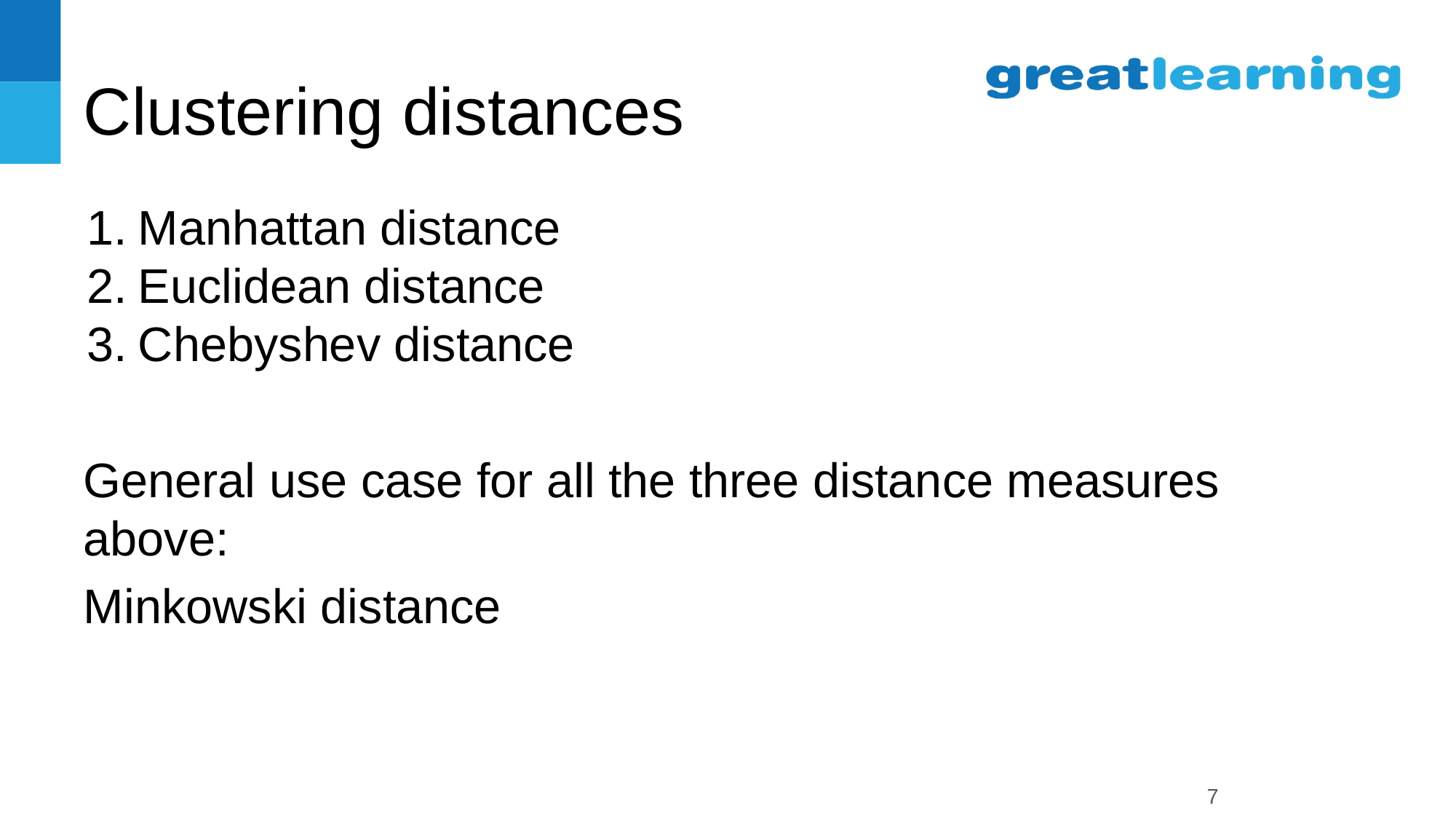

# Clustering distances
Manhattan distance
Euclidean distance
Chebyshev distance

General use case for all the three distance measures above:
Minkowski distance

7